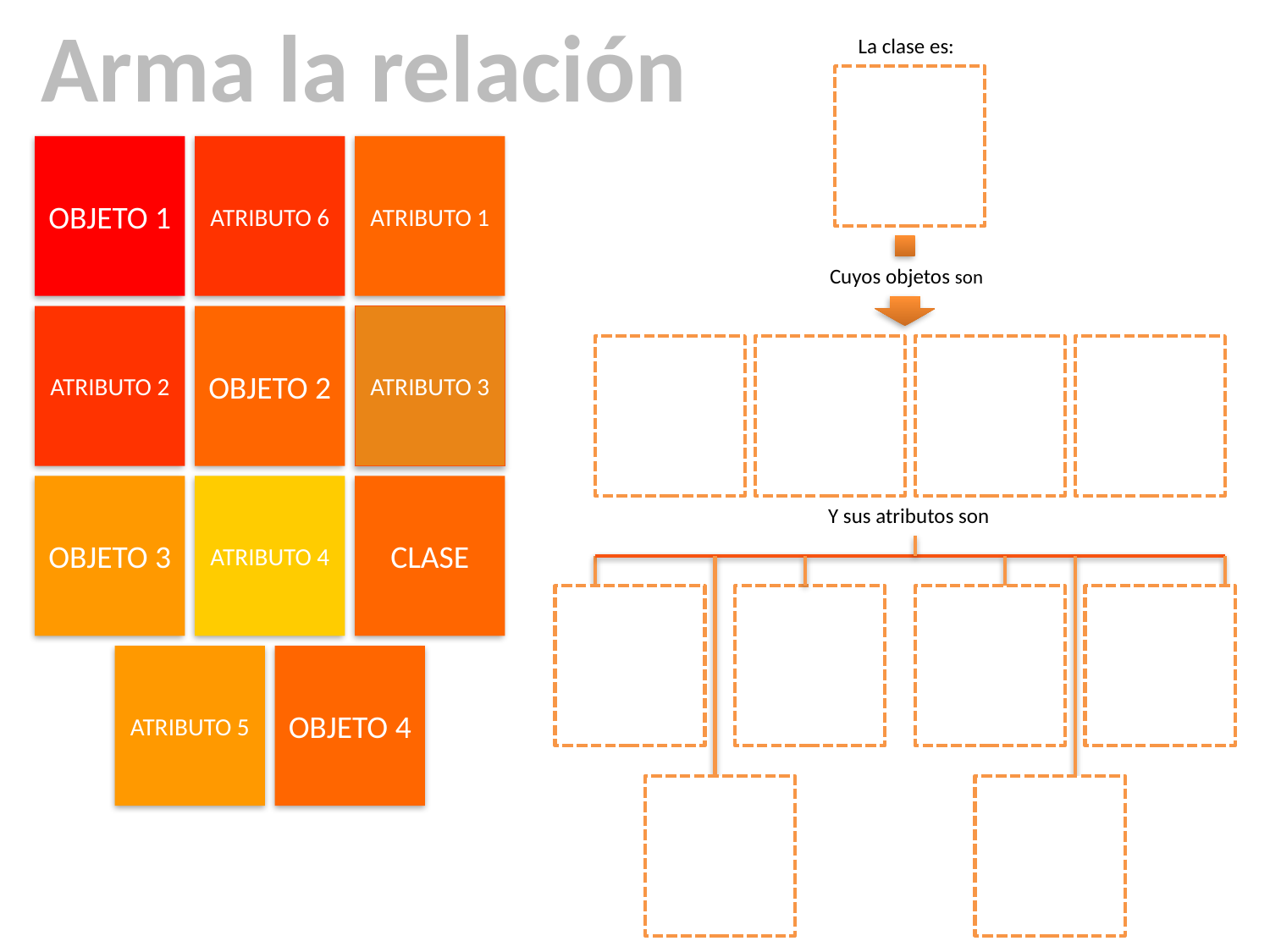

Arma la relación
La clase es:

Cuyos objetos son

Y sus atributos son

OBJETO 1
ATRIBUTO 6
ATRIBUTO 1
ATRIBUTO 2
OBJETO 2
ATRIBUTO 3
OBJETO 3
ATRIBUTO 4
CLASE
ATRIBUTO 5
OBJETO 4